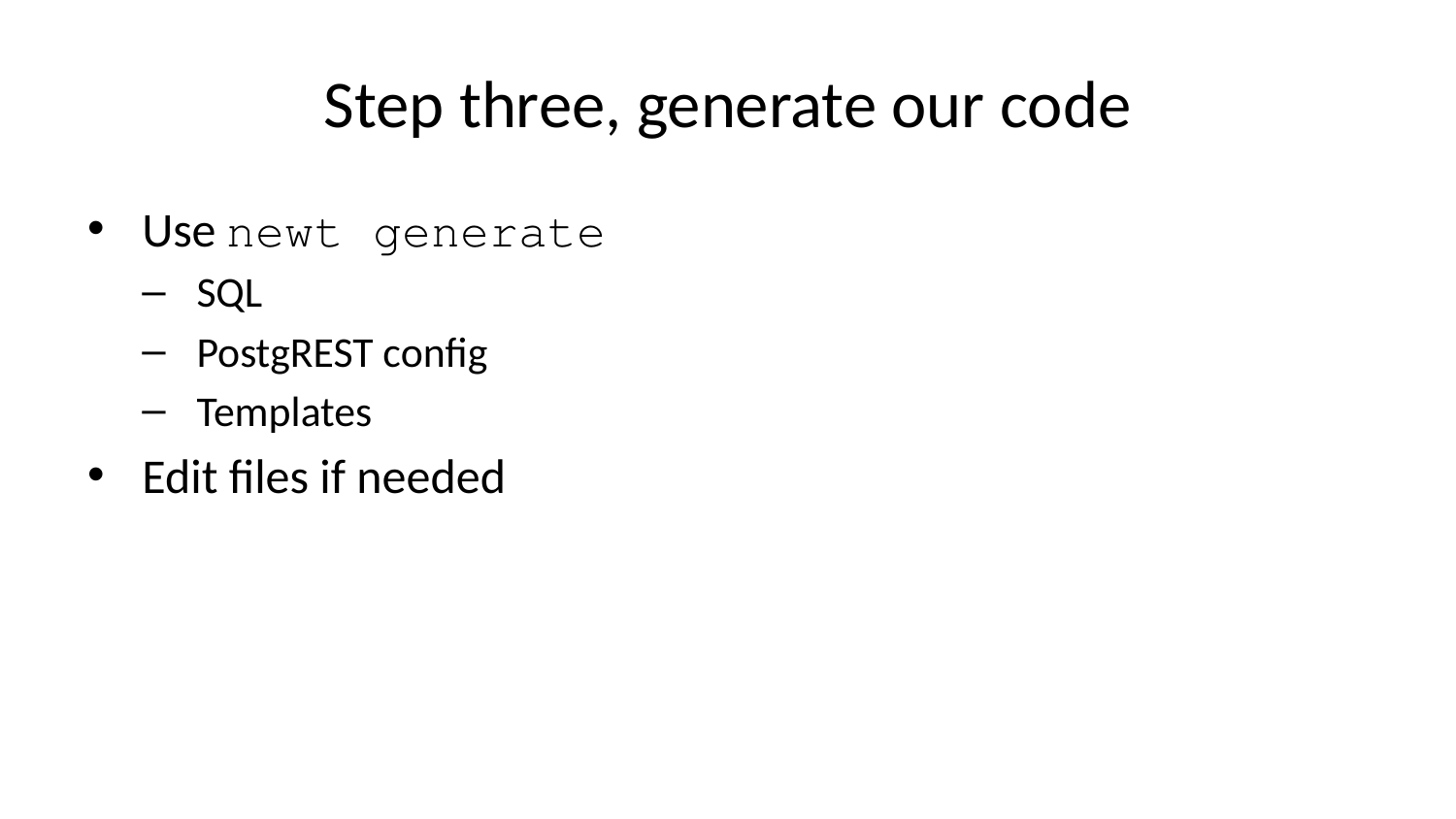

# Step three, generate our code
Use newt generate
SQL
PostgREST config
Templates
Edit files if needed